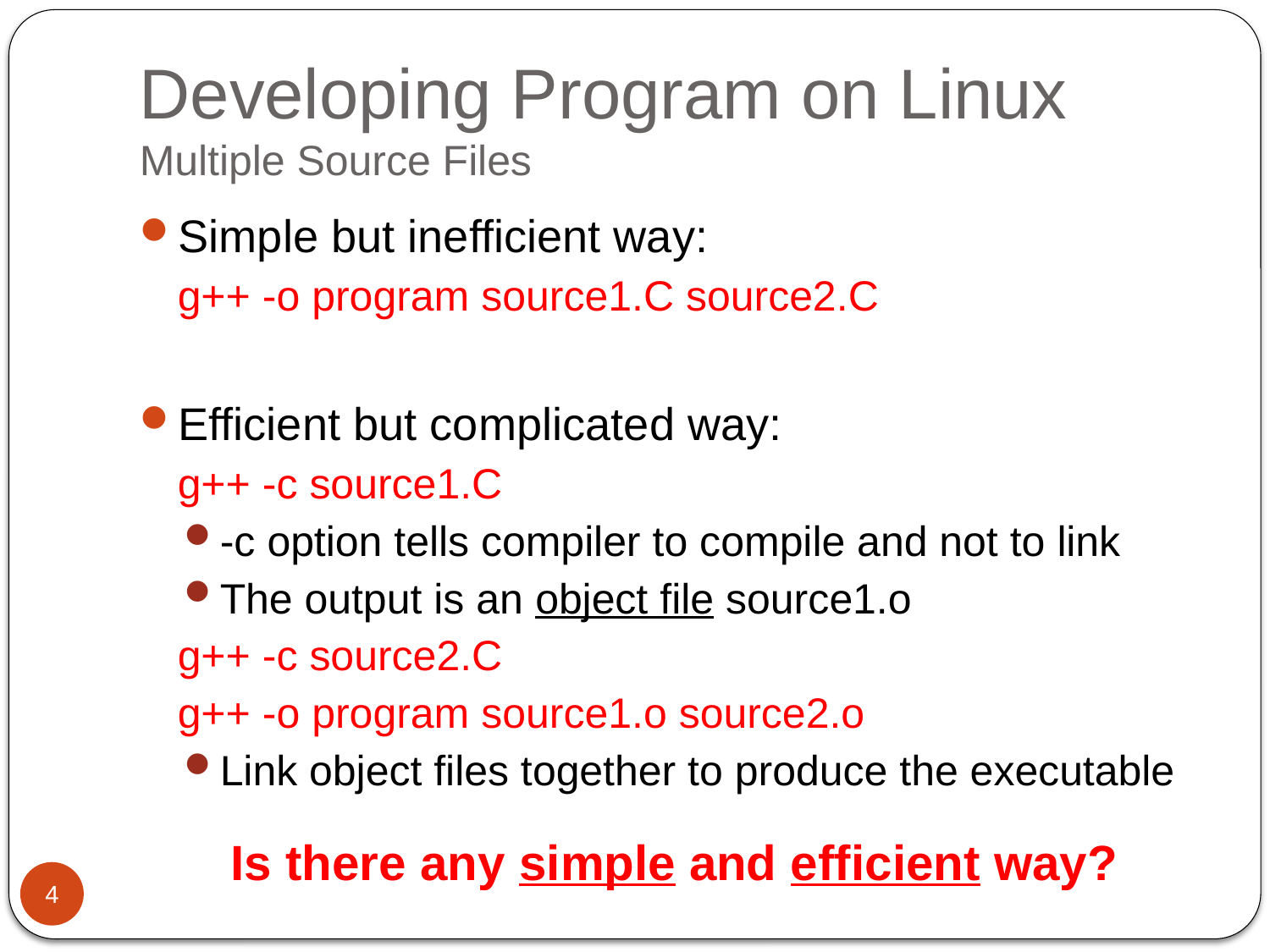

# Developing Program on Linux Multiple Source Files
Simple but inefficient way:
g++ -o program source1.C source2.C

Efficient but complicated way:
g++ -c source1.C
-c option tells compiler to compile and not to link
The output is an object file source1.o
g++ -c source2.C
g++ -o program source1.o source2.o
Link object files together to produce the executable
Is there any simple and efficient way?
4